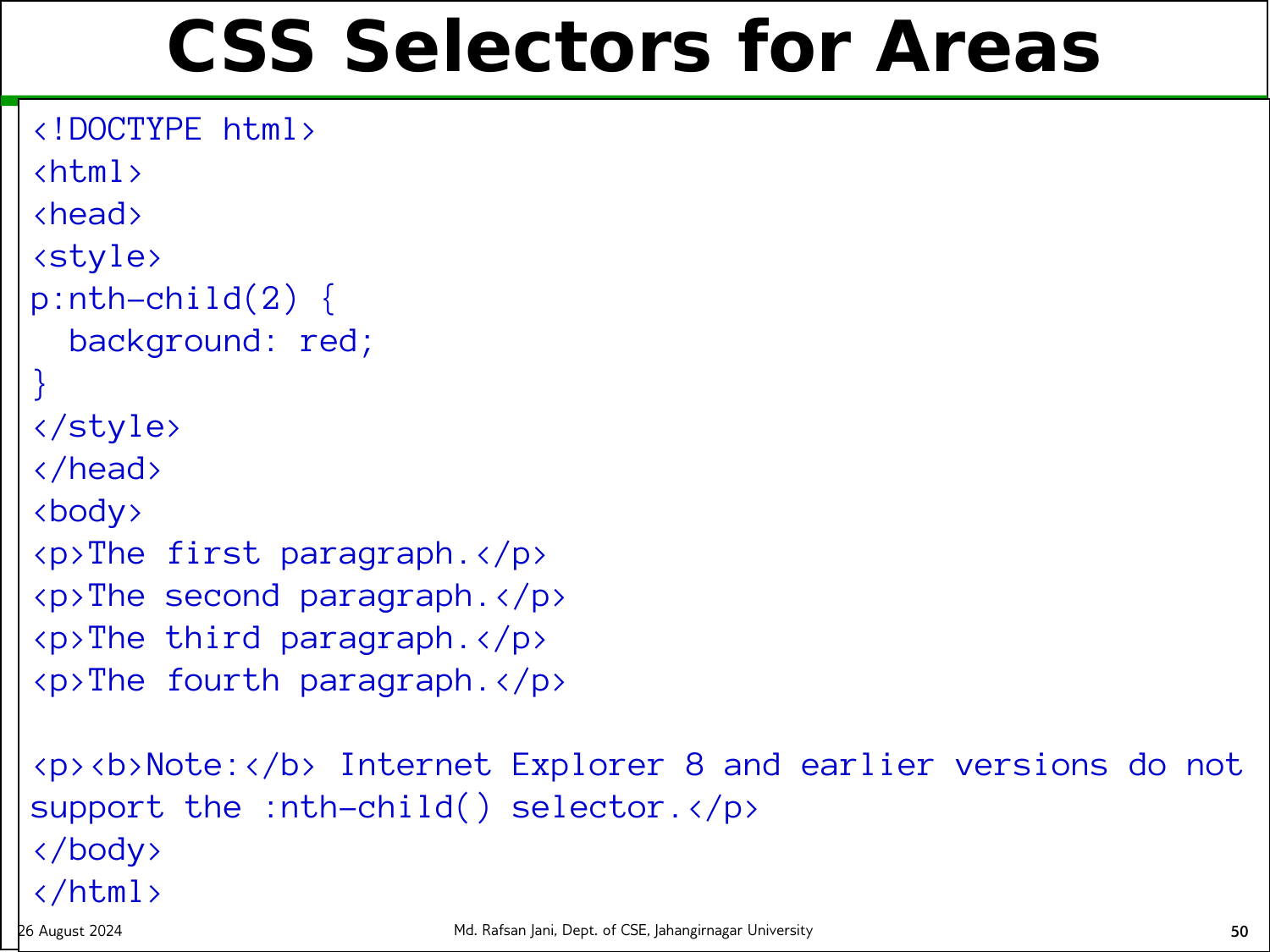

# CSS Selectors for Areas
<!DOCTYPE html>
<html>
<head>
<style>
p:nth-child(2) {
  background: red;
}
</style>
</head>
<body>
<p>The first paragraph.</p>
<p>The second paragraph.</p>
<p>The third paragraph.</p>
<p>The fourth paragraph.</p>

<p><b>Note:</b> Internet Explorer 8 and earlier versions do not support the :nth-child() selector.</p>
</body>
</html>

26 August 2024
Md. Rafsan Jani, Dept. of CSE, Jahangirnagar University
50